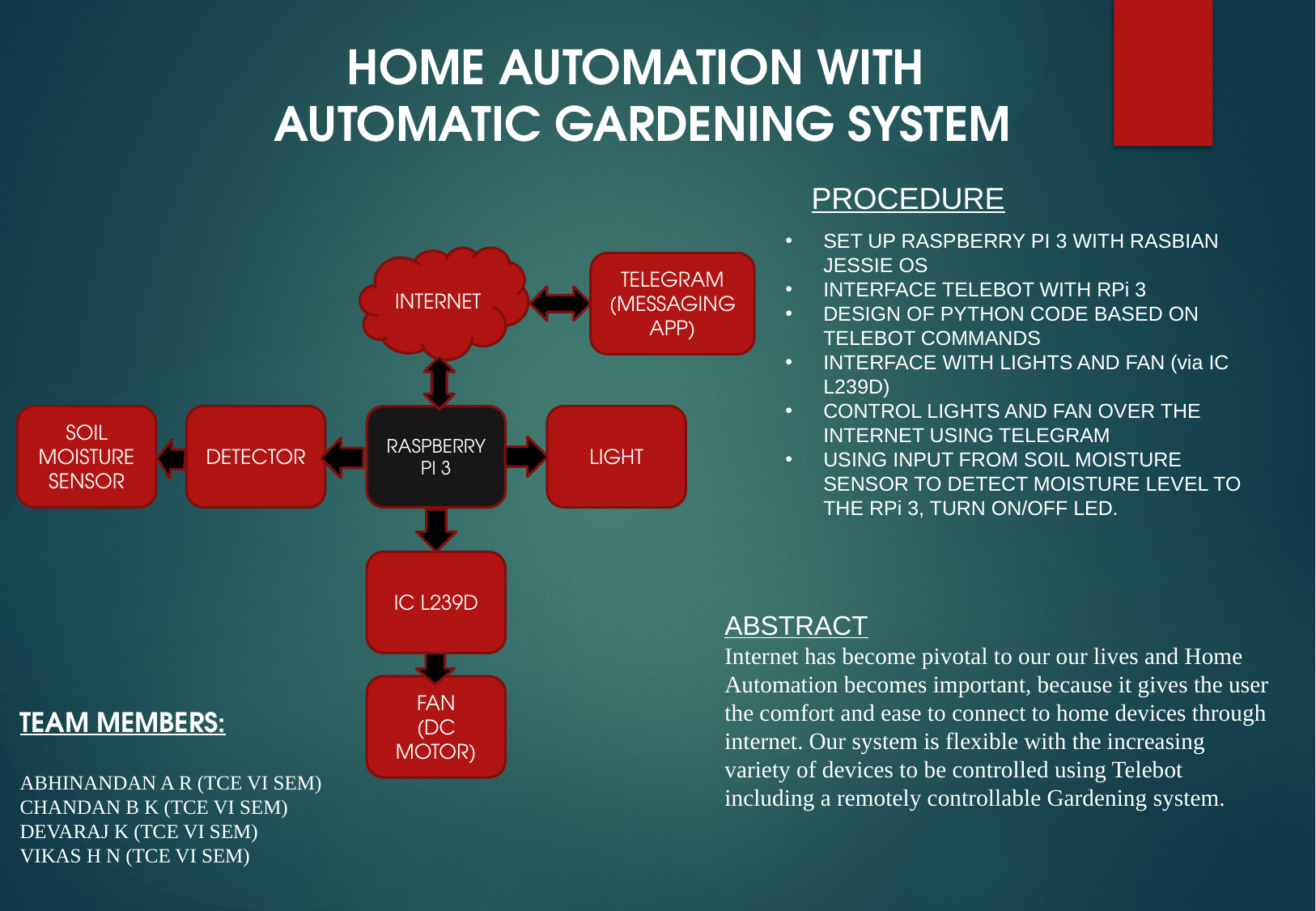

HOME AUTOMATION WITH
 AUTOMATIC GARDENING SYSTEM
PROCEDURE
SET UP RASPBERRY PI 3 WITH RASBIAN JESSIE OS
INTERFACE TELEBOT WITH RPi 3
DESIGN OF PYTHON CODE BASED ON TELEBOT COMMANDS
INTERFACE WITH LIGHTS AND FAN (via IC L239D)
CONTROL LIGHTS AND FAN OVER THE INTERNET USING TELEGRAM
USING INPUT FROM SOIL MOISTURE SENSOR TO DETECT MOISTURE LEVEL TO THE RPi 3, TURN ON/OFF LED.

INTERNET
TELEGRAM
(MESSAGING APP)

SOIL MOISTURE SENSOR
DETECTOR
RASPBERRY PI 3
LIGHT

IC L239D
ABSTRACT
Internet has become pivotal to our our lives and Home Automation becomes important, because it gives the user the comfort and ease to connect to home devices through internet. Our system is flexible with the increasing variety of devices to be controlled using Telebot including a remotely controllable Gardening system.

FAN
(DC MOTOR)
TEAM MEMBERS:

ABHINANDAN A R (TCE VI SEM)
CHANDAN B K (TCE VI SEM)
DEVARAJ K (TCE VI SEM)
VIKAS H N (TCE VI SEM)